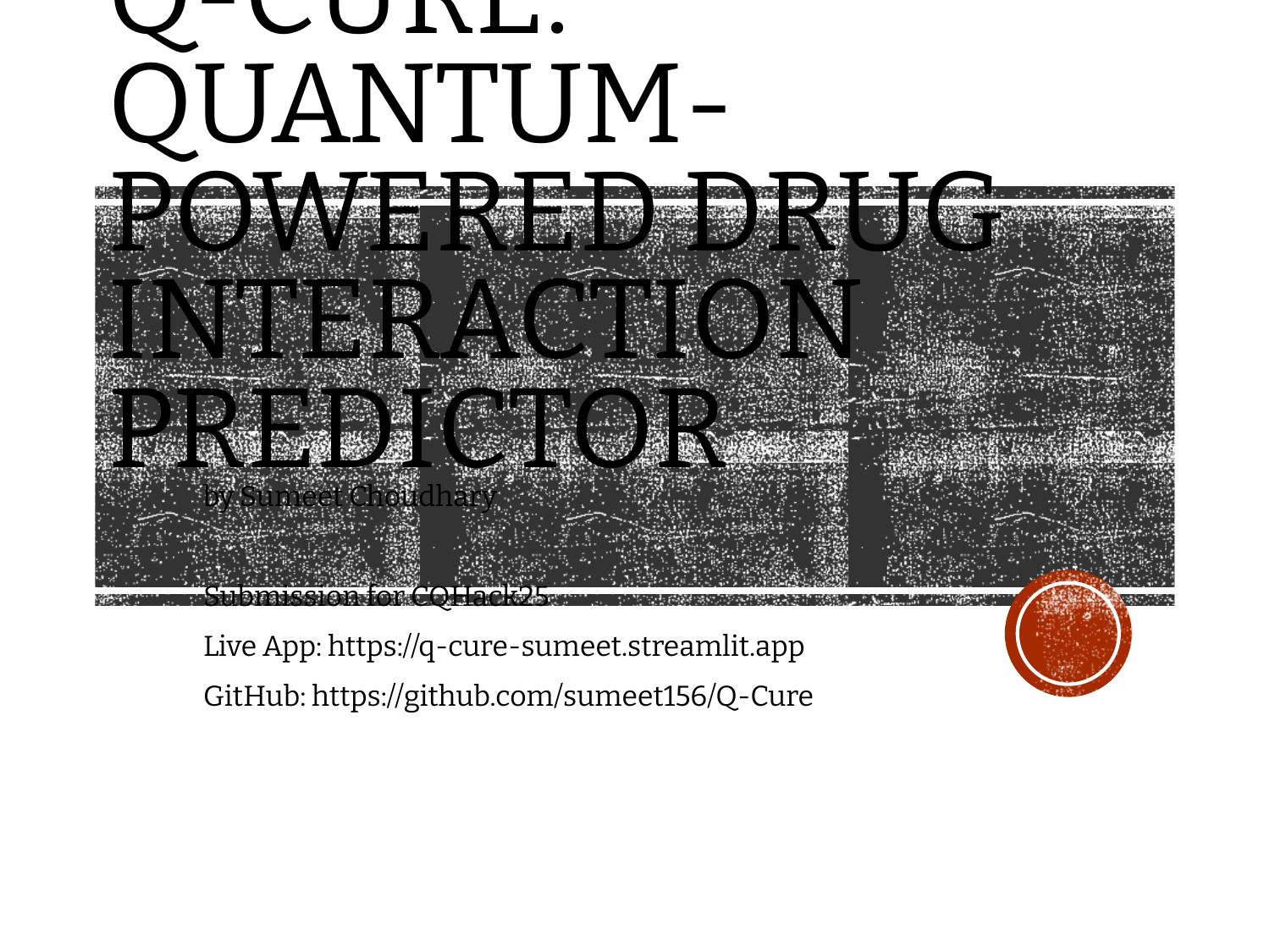

# Q-Cure: Quantum-Powered Drug Interaction Predictor
by Sumeet Choudhary

Submission for CQHack25
Live App: https://q-cure-sumeet.streamlit.app
GitHub: https://github.com/sumeet156/Q-Cure